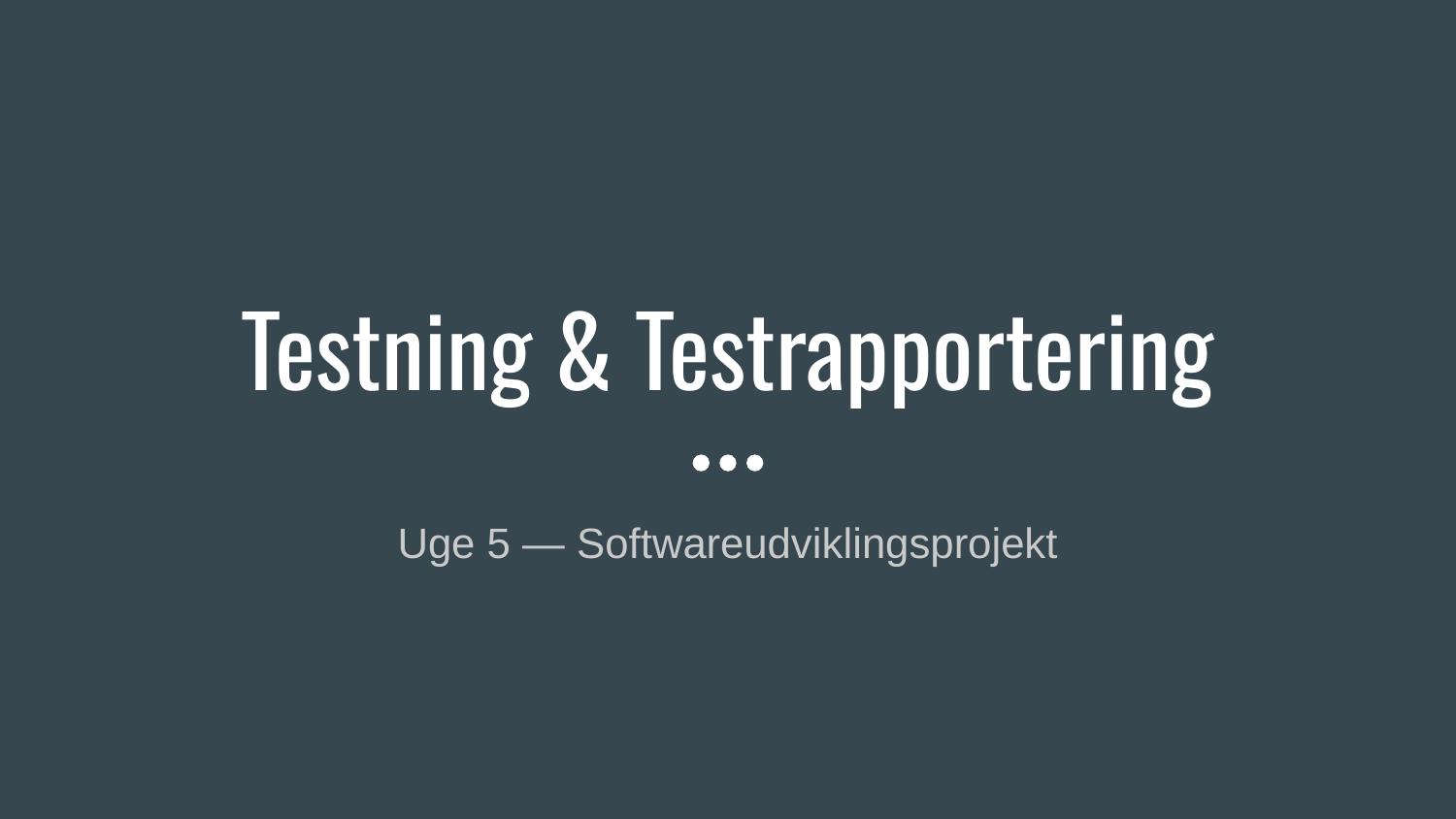

# Testning & Testrapportering
Uge 5 — Softwareudviklingsprojekt